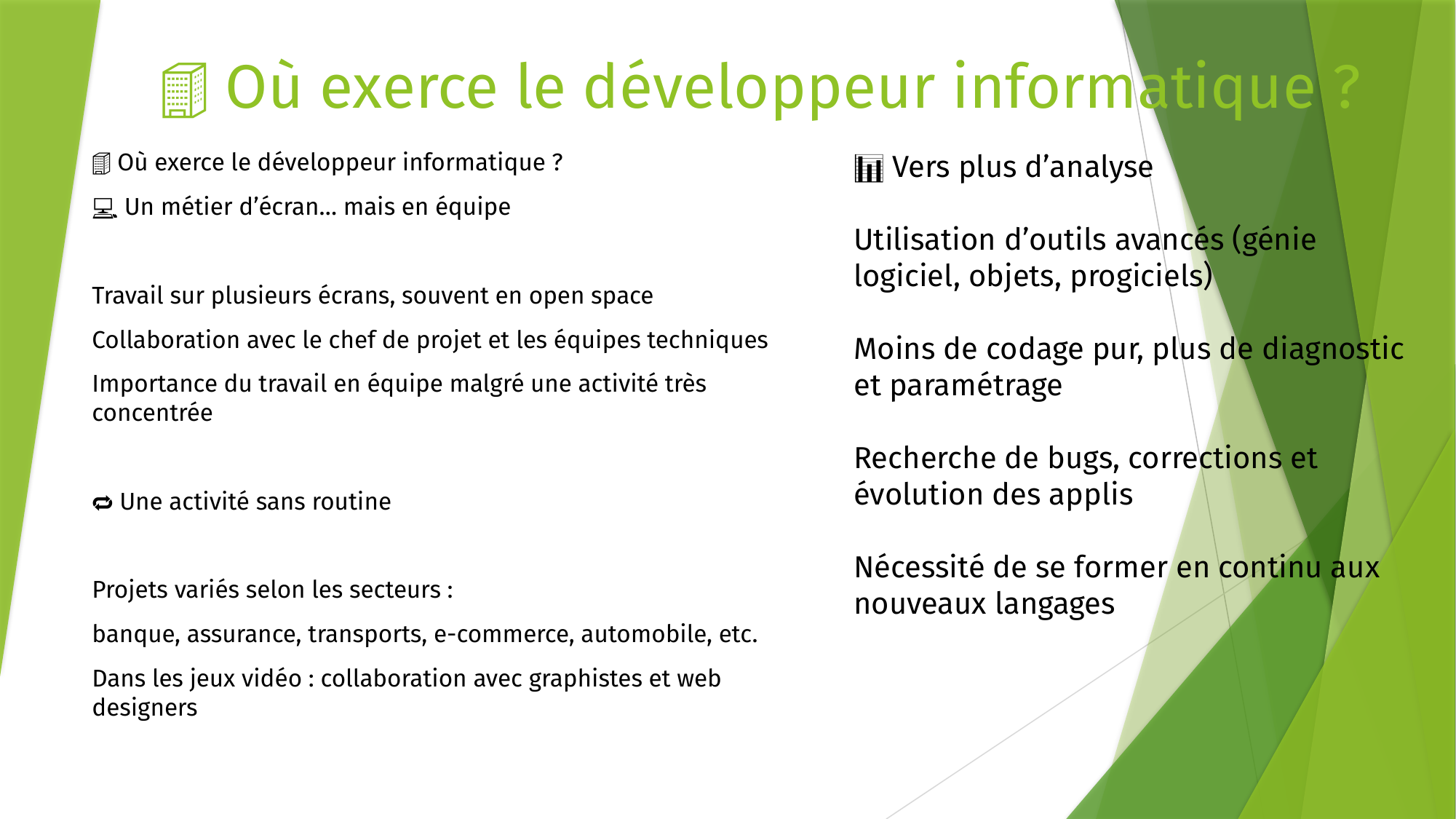

# 🏢 Où exerce le développeur informatique ?
🏢 Où exerce le développeur informatique ?
💻 Un métier d’écran… mais en équipe

Travail sur plusieurs écrans, souvent en open space
Collaboration avec le chef de projet et les équipes techniques
Importance du travail en équipe malgré une activité très concentrée

🔁 Une activité sans routine

Projets variés selon les secteurs :
banque, assurance, transports, e-commerce, automobile, etc.
Dans les jeux vidéo : collaboration avec graphistes et web designers

📊 Vers plus d’analyse

Utilisation d’outils avancés (génie logiciel, objets, progiciels)

Moins de codage pur, plus de diagnostic et paramétrage

Recherche de bugs, corrections et évolution des applis

Nécessité de se former en continu aux nouveaux langages